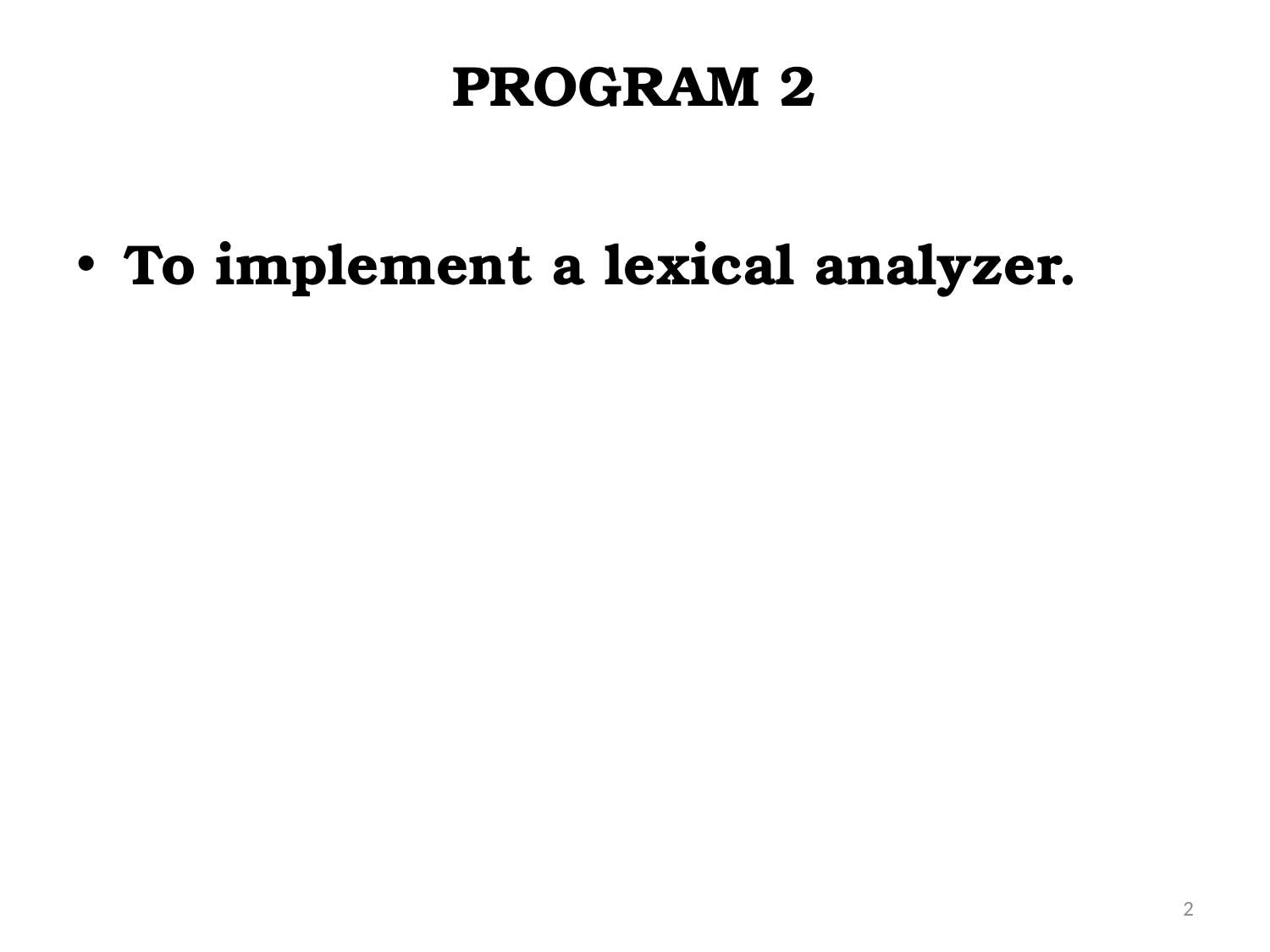

# PROGRAM 2
To implement a lexical analyzer.
2